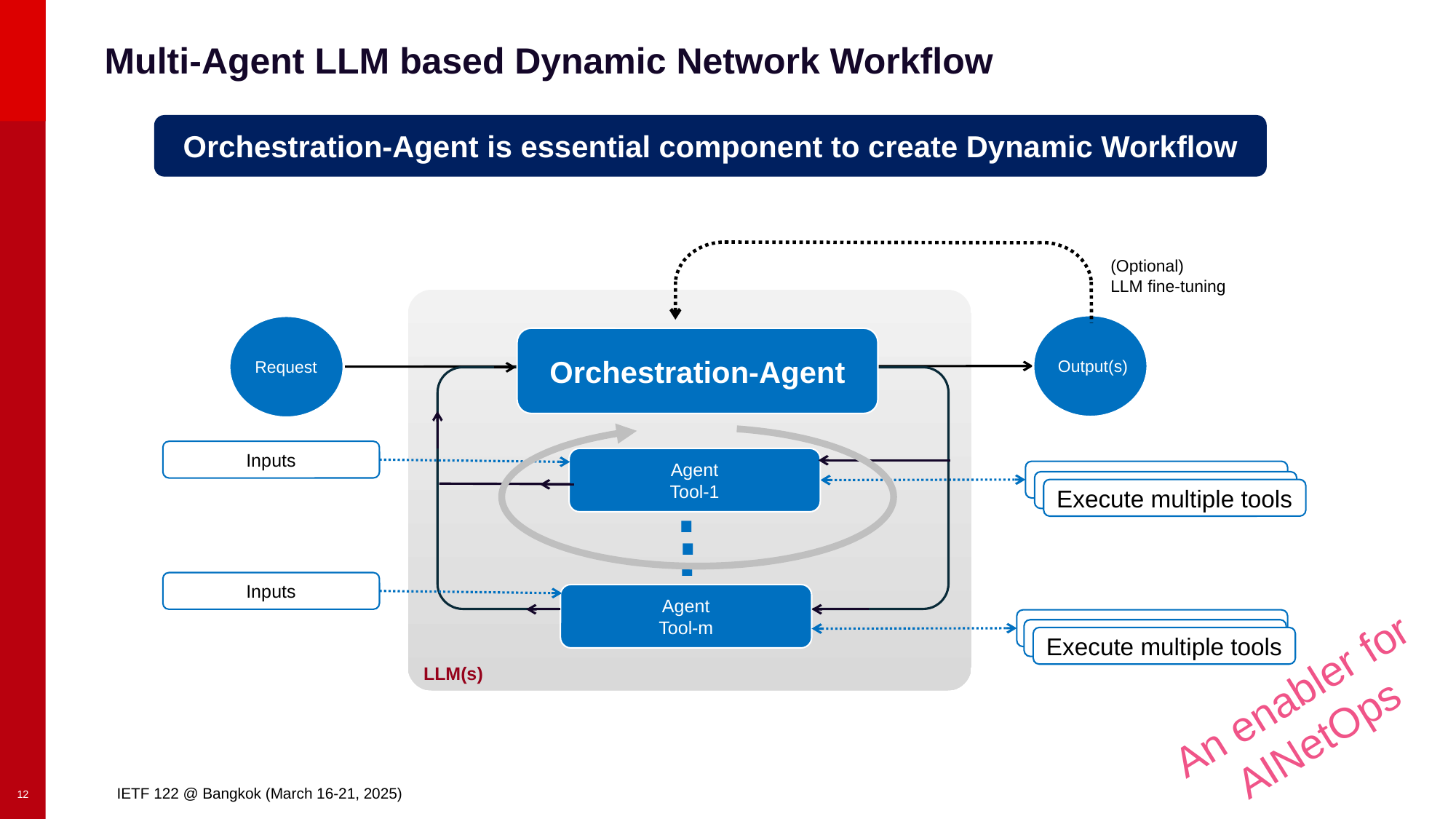

# Multi-Agent LLM based Dynamic Network Workflow
Orchestration-Agent is essential component to create Dynamic Workflow
(Optional)
LLM fine-tuning

Output(s)

Request
Orchestration-Agent

.
.
.

Inputs
Agent
Tool-1

Inputs
Agent
Tool-m

 LLM(s)

Execute multiple tools

Execute multiple tools
An enabler for AINetOps